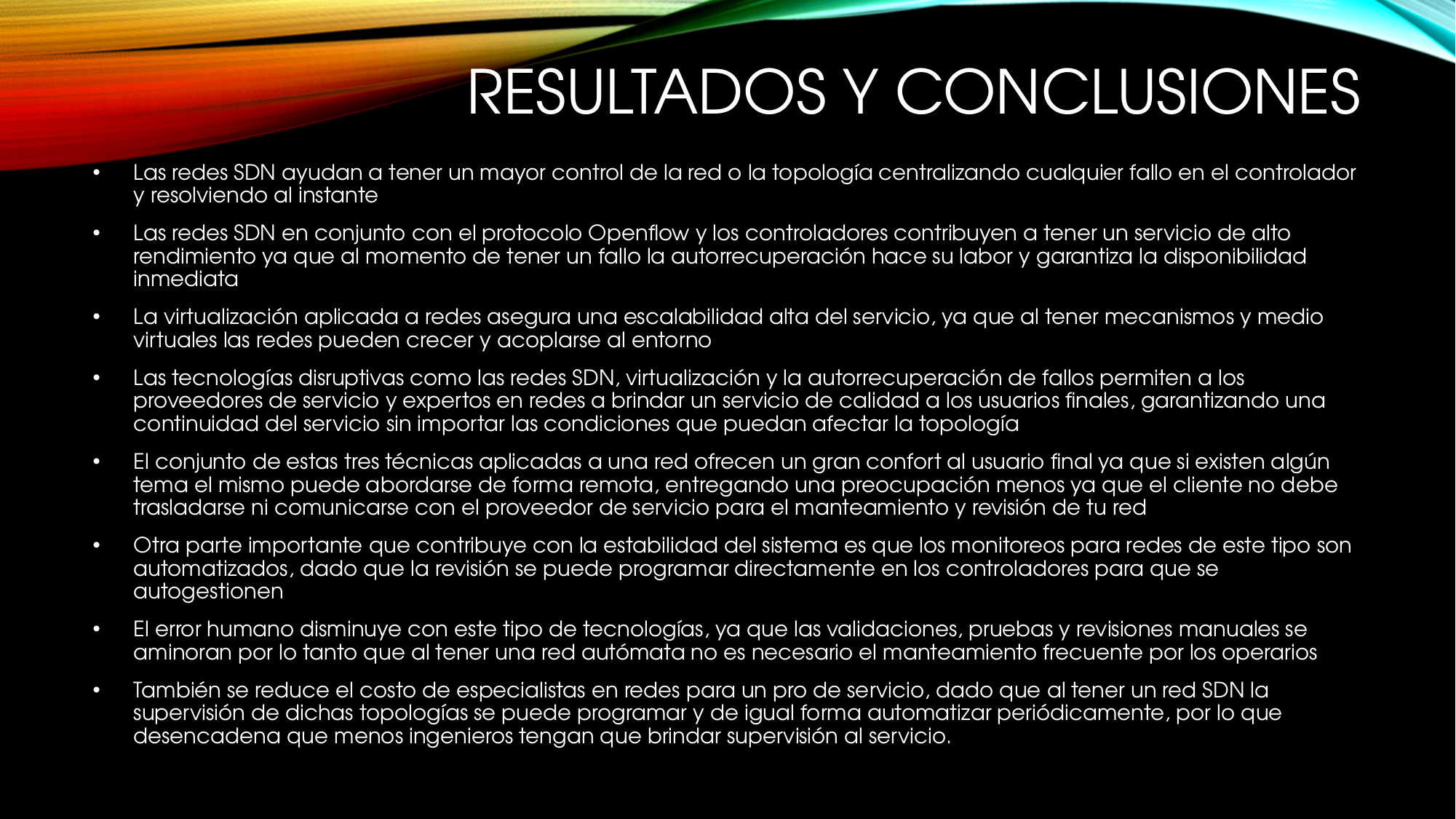

# Resultados y conclusiones

Las redes SDN ayudan a tener un mayor control de la red o la topología centralizando cualquier fallo en el controlador y resolviendo al instante
Las redes SDN en conjunto con el protocolo Openflow y los controladores contribuyen a tener un servicio de alto rendimiento ya que al momento de tener un fallo la autorrecuperación hace su labor y garantiza la disponibilidad inmediata
La virtualización aplicada a redes asegura una escalabilidad alta del servicio, ya que al tener mecanismos y medio virtuales las redes pueden crecer y acoplarse al entorno
Las tecnologías disruptivas como las redes SDN, virtualización y la autorrecuperación de fallos permiten a los proveedores de servicio y expertos en redes a brindar un servicio de calidad a los usuarios finales, garantizando una continuidad del servicio sin importar las condiciones que puedan afectar la topología
El conjunto de estas tres técnicas aplicadas a una red ofrecen un gran confort al usuario final ya que si existen algún tema el mismo puede abordarse de forma remota, entregando una preocupación menos ya que el cliente no debe trasladarse ni comunicarse con el proveedor de servicio para el manteamiento y revisión de tu red
Otra parte importante que contribuye con la estabilidad del sistema es que los monitoreos para redes de este tipo son automatizados, dado que la revisión se puede programar directamente en los controladores para que se autogestionen
El error humano disminuye con este tipo de tecnologías, ya que las validaciones, pruebas y revisiones manuales se aminoran por lo tanto que al tener una red autómata no es necesario el manteamiento frecuente por los operarios
También se reduce el costo de especialistas en redes para un pro de servicio, dado que al tener un red SDN la supervisión de dichas topologías se puede programar y de igual forma automatizar periódicamente, por lo que desencadena que menos ingenieros tengan que brindar supervisión al servicio.